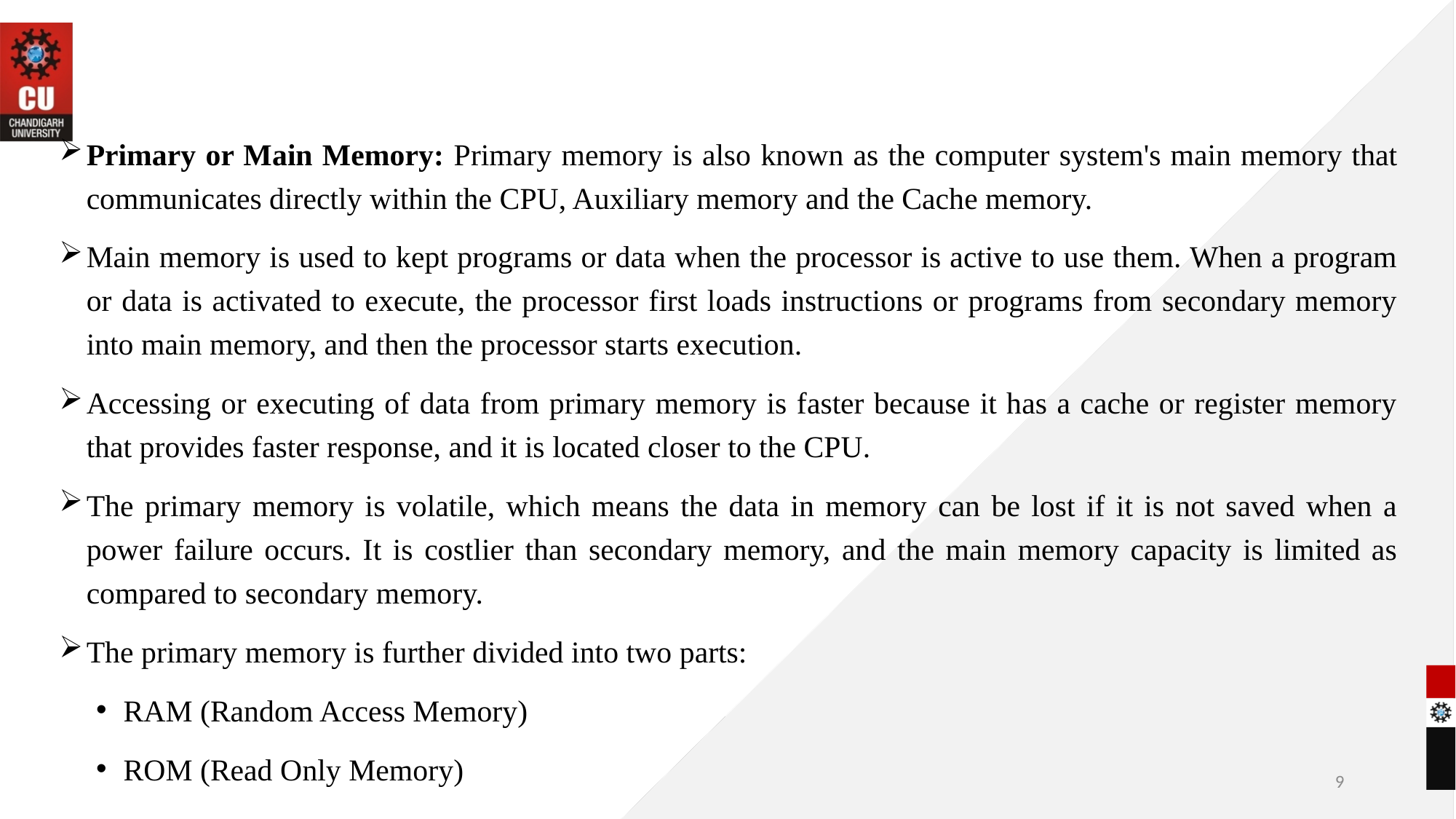

Primary or Main Memory: Primary memory is also known as the computer system's main memory that communicates directly within the CPU, Auxiliary memory and the Cache memory.
Main memory is used to kept programs or data when the processor is active to use them. When a program or data is activated to execute, the processor first loads instructions or programs from secondary memory into main memory, and then the processor starts execution.
Accessing or executing of data from primary memory is faster because it has a cache or register memory that provides faster response, and it is located closer to the CPU.
The primary memory is volatile, which means the data in memory can be lost if it is not saved when a power failure occurs. It is costlier than secondary memory, and the main memory capacity is limited as compared to secondary memory.
The primary memory is further divided into two parts:
RAM (Random Access Memory)
ROM (Read Only Memory)
9